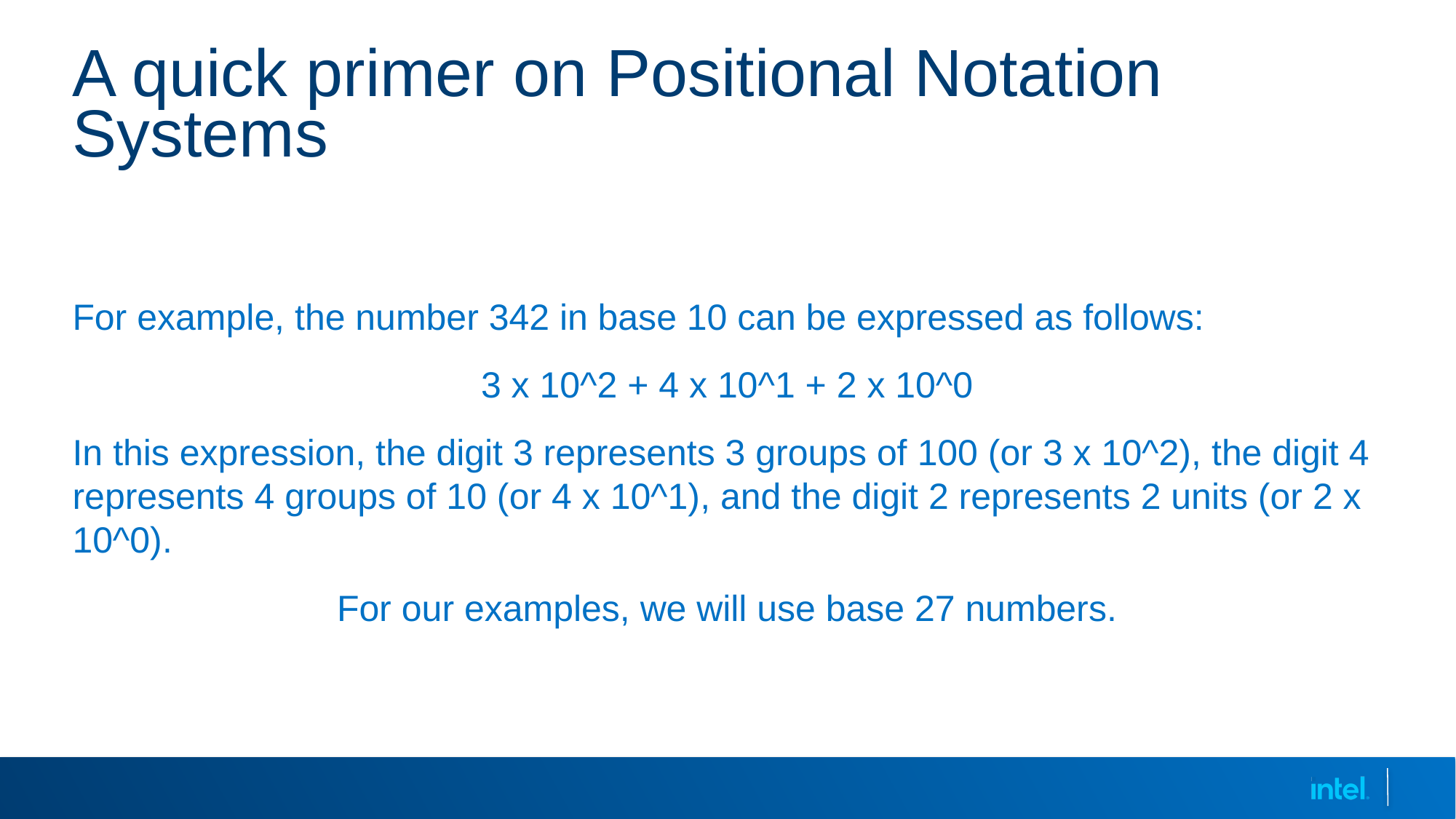

# A quick primer on Positional Notation Systems
For example, the number 342 in base 10 can be expressed as follows:
3 x 10^2 + 4 x 10^1 + 2 x 10^0
In this expression, the digit 3 represents 3 groups of 100 (or 3 x 10^2), the digit 4 represents 4 groups of 10 (or 4 x 10^1), and the digit 2 represents 2 units (or 2 x 10^0).
For our examples, we will use base 27 numbers.